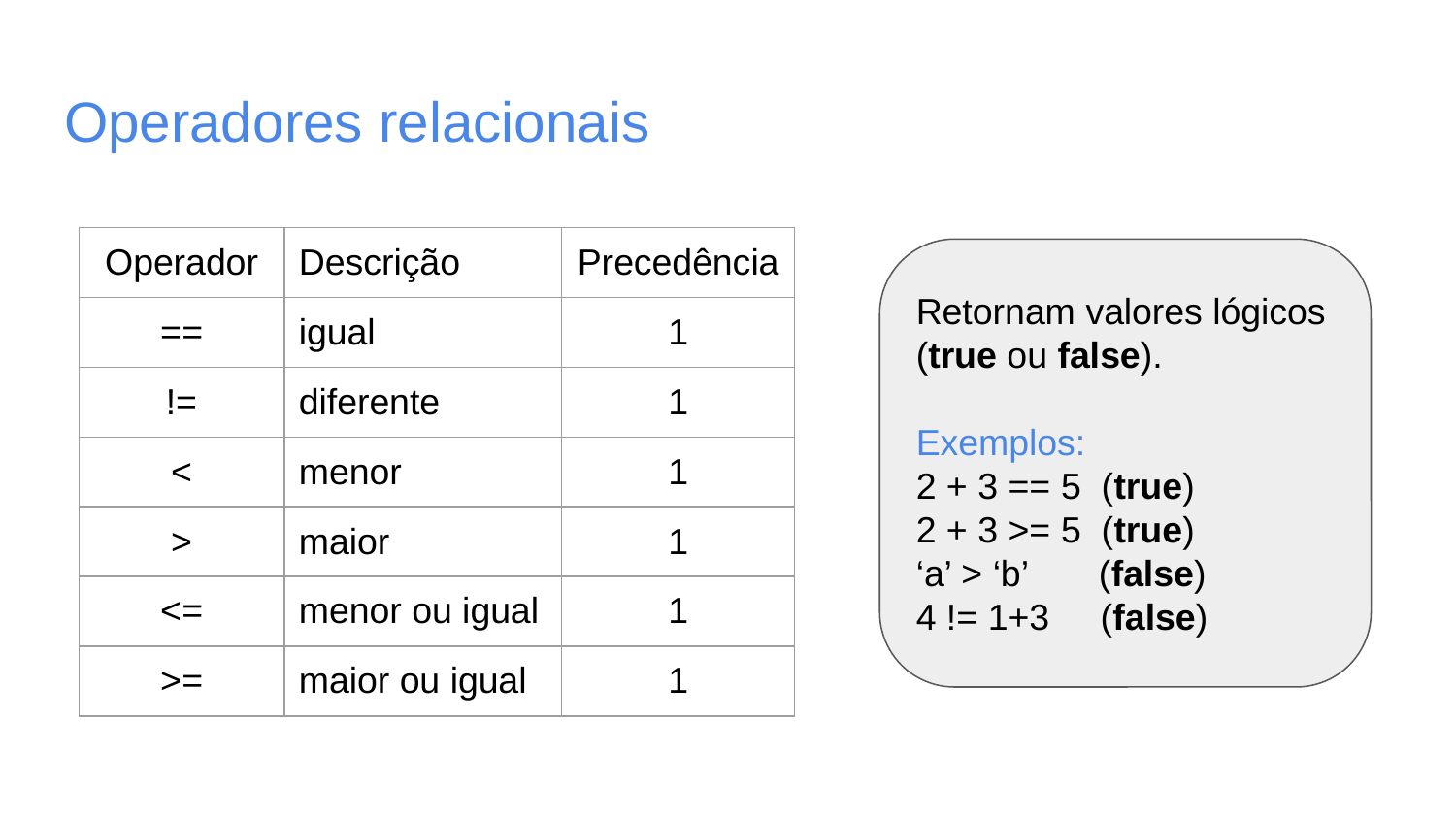

# Operadores relacionais
| Operador | Descrição | Precedência |
| --- | --- | --- |
| == | igual | 1 |
| != | diferente | 1 |
| < | menor | 1 |
| > | maior | 1 |
| <= | menor ou igual | 1 |
| >= | maior ou igual | 1 |
Retornam valores lógicos (true ou false).

Exemplos:
2 + 3 == 5  (true)
2 + 3 >= 5  (true)
‘a’ > ‘b’       (false)
4 != 1+3     (false)